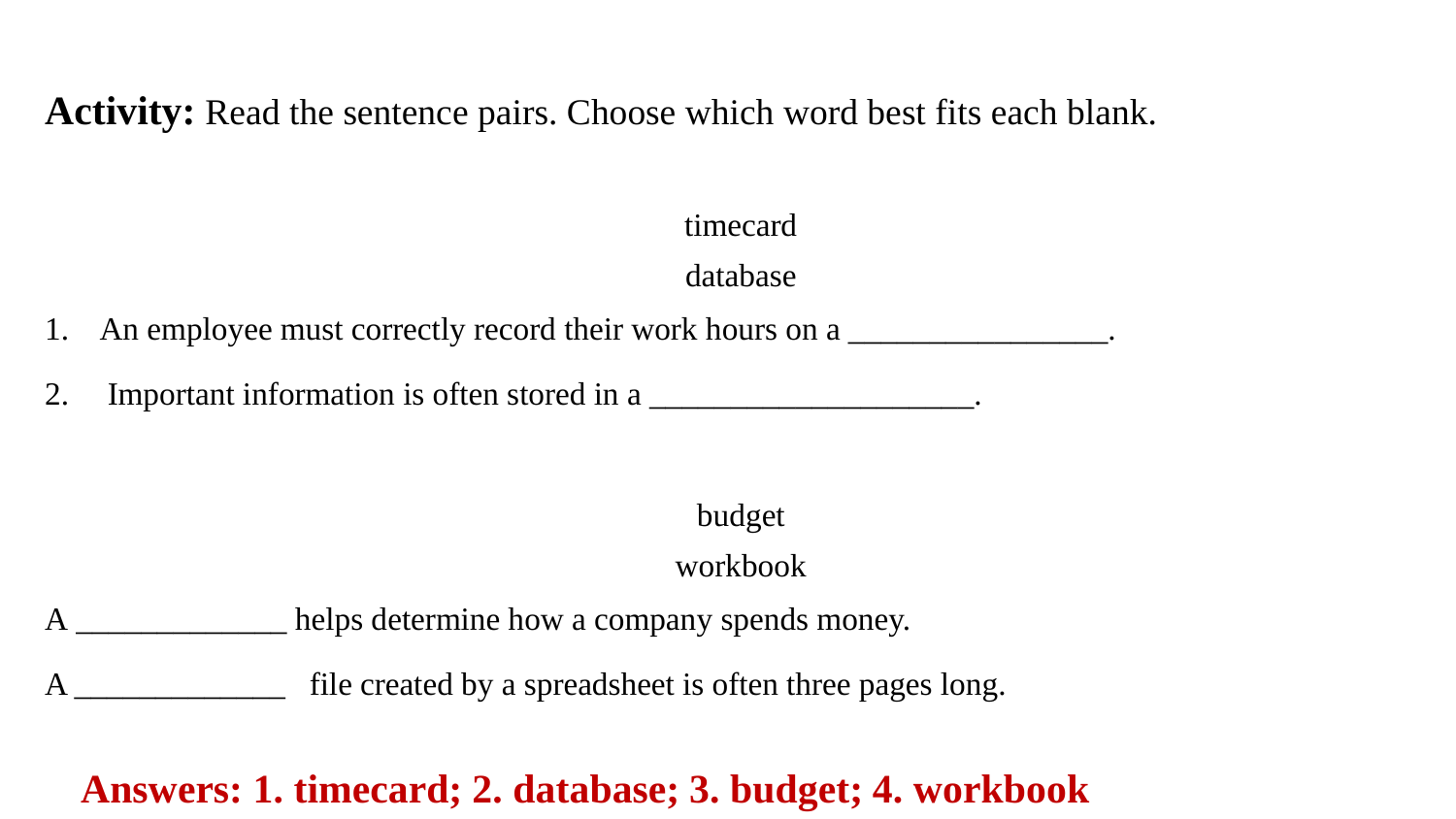

Activity: Read the sentence pairs. Choose which word best fits each blank.

timecard
database
An employee must correctly record their work hours on a ________________.
 Important information is often stored in a ____________________.

budget
workbook
A _____________ helps determine how a company spends money.
A _____________   file created by a spreadsheet is often three pages long.

Answers: 1. timecard; 2. database; 3. budget; 4. workbook